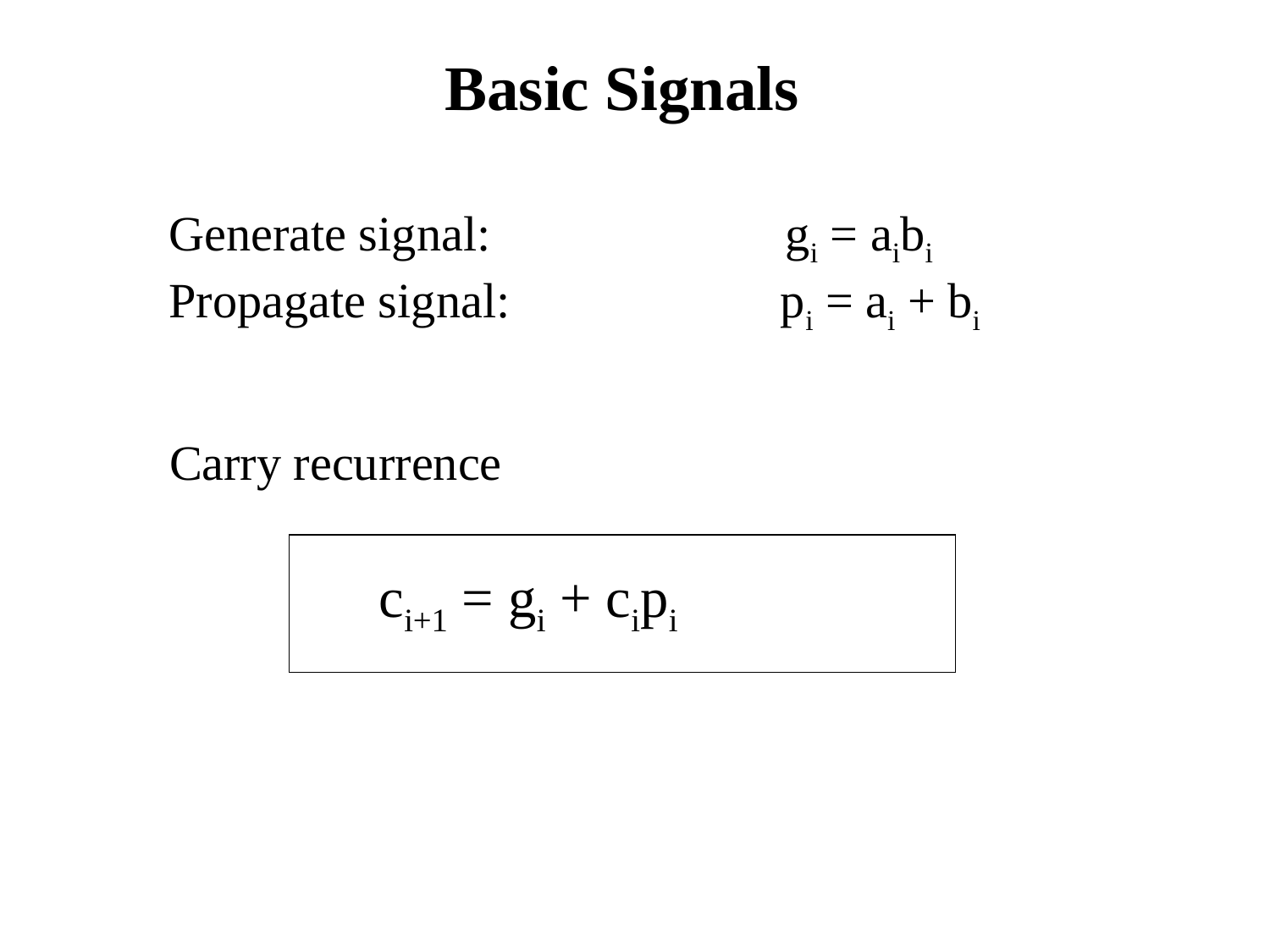

Basic Signals
Generate signal:                        gi = aibi
Propagate signal:                      pi = ai + bi

Carry recurrence

   ci+1 = gi + cipi